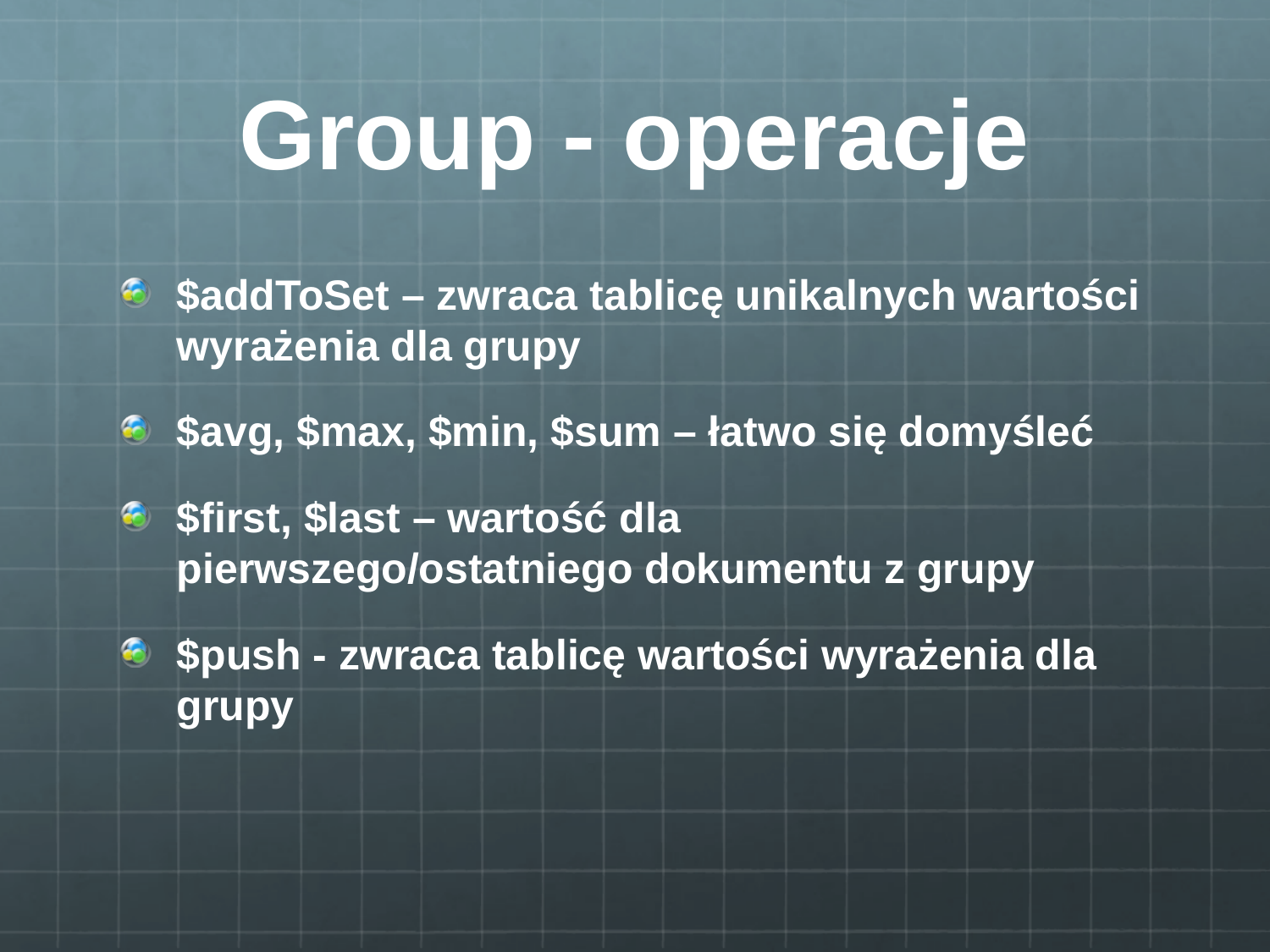

# Group - operacje
$addToSet – zwraca tablicę unikalnych wartości wyrażenia dla grupy
$avg, $max, $min, $sum – łatwo się domyśleć
$first, $last – wartość dla pierwszego/ostatniego dokumentu z grupy
$push - zwraca tablicę wartości wyrażenia dla grupy